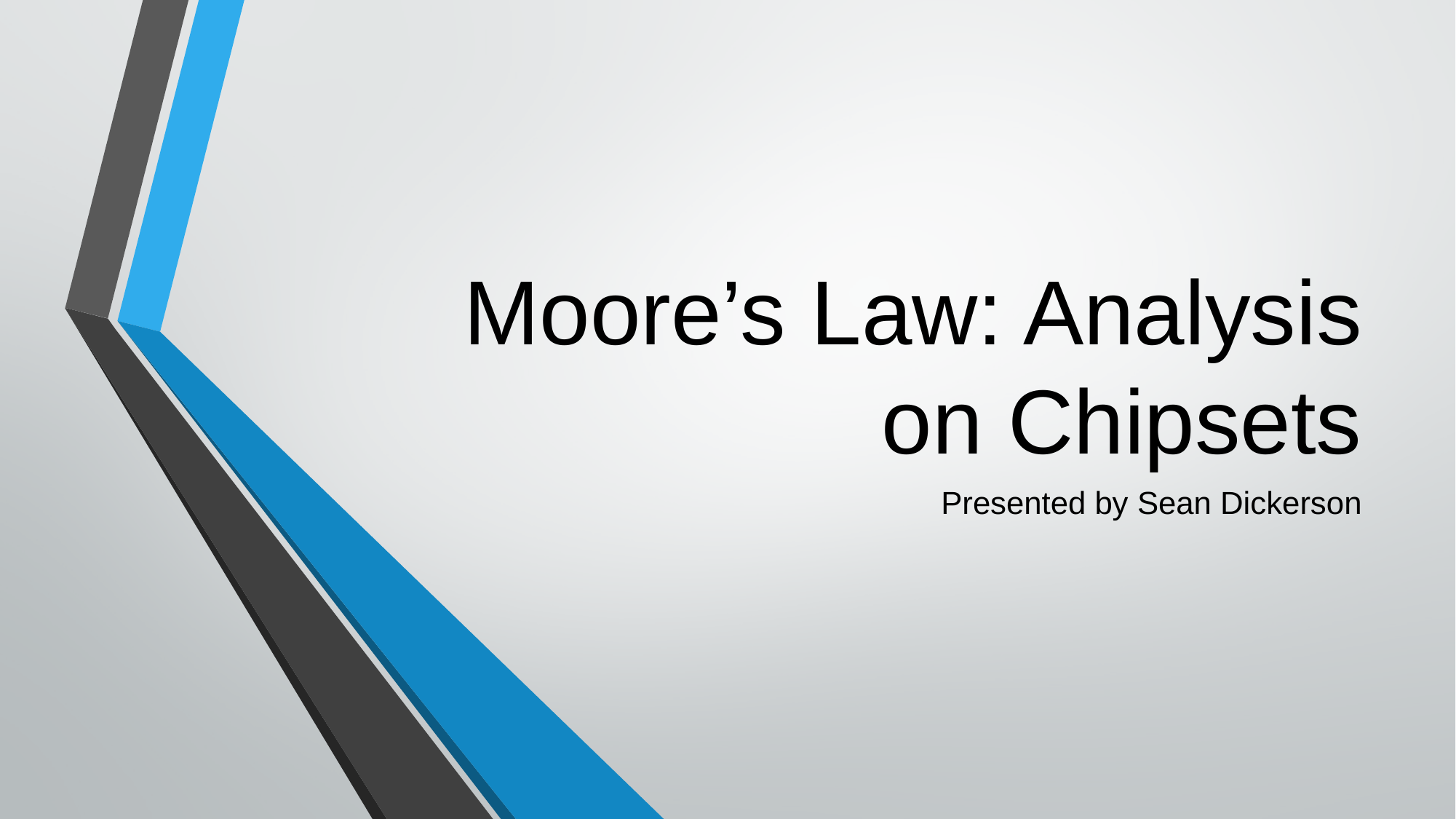

# Moore’s Law: Analysis on Chipsets
Presented by Sean Dickerson